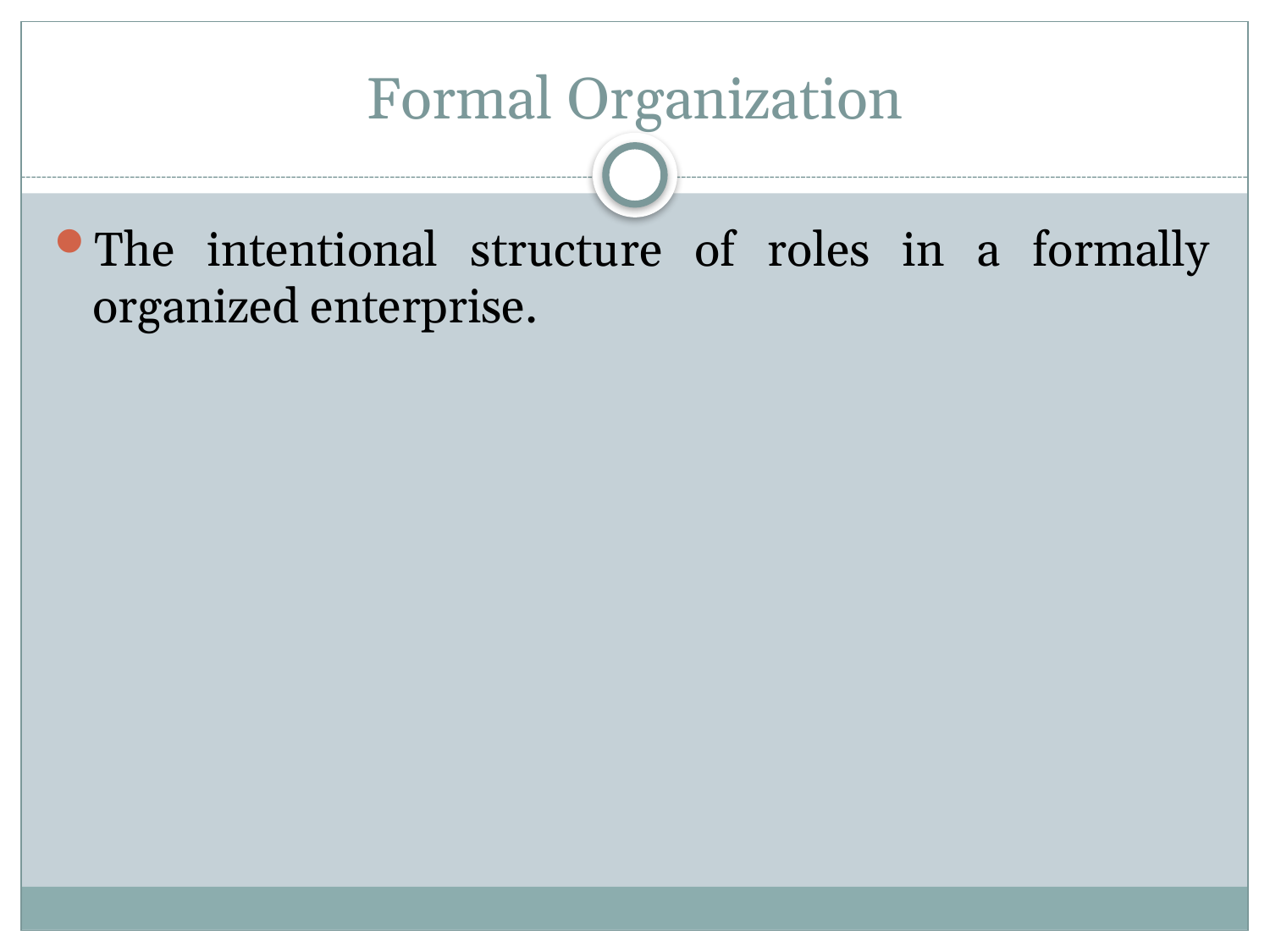

# Formal Organization
The intentional structure of roles in a formally organized enterprise.